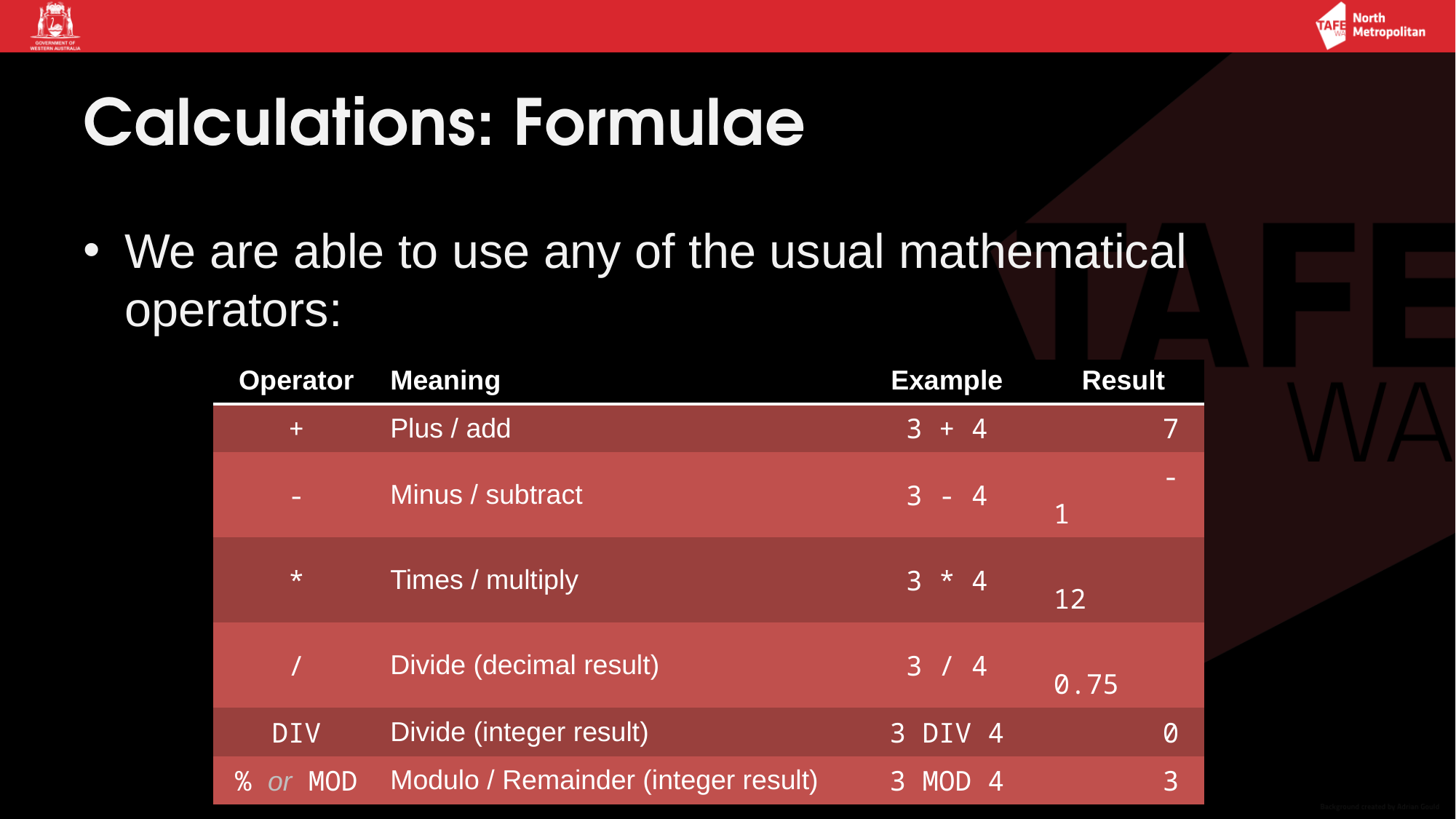

# Calculations: Formulae
We are able to use any of the usual mathematical operators:

| Operator | Meaning | Example | Result |
| --- | --- | --- | --- |
| + | Plus / add | 3 + 4 | 7 |
| - | Minus / subtract | 3 - 4 | -1 |
| \* | Times / multiply | 3 \* 4 | 12 |
| / | Divide (decimal result) | 3 / 4 | 0.75 |
| DIV | Divide (integer result) | 3 DIV 4 | 0 |
| % or MOD | Modulo / Remainder (integer result) | 3 MOD 4 | 3 |